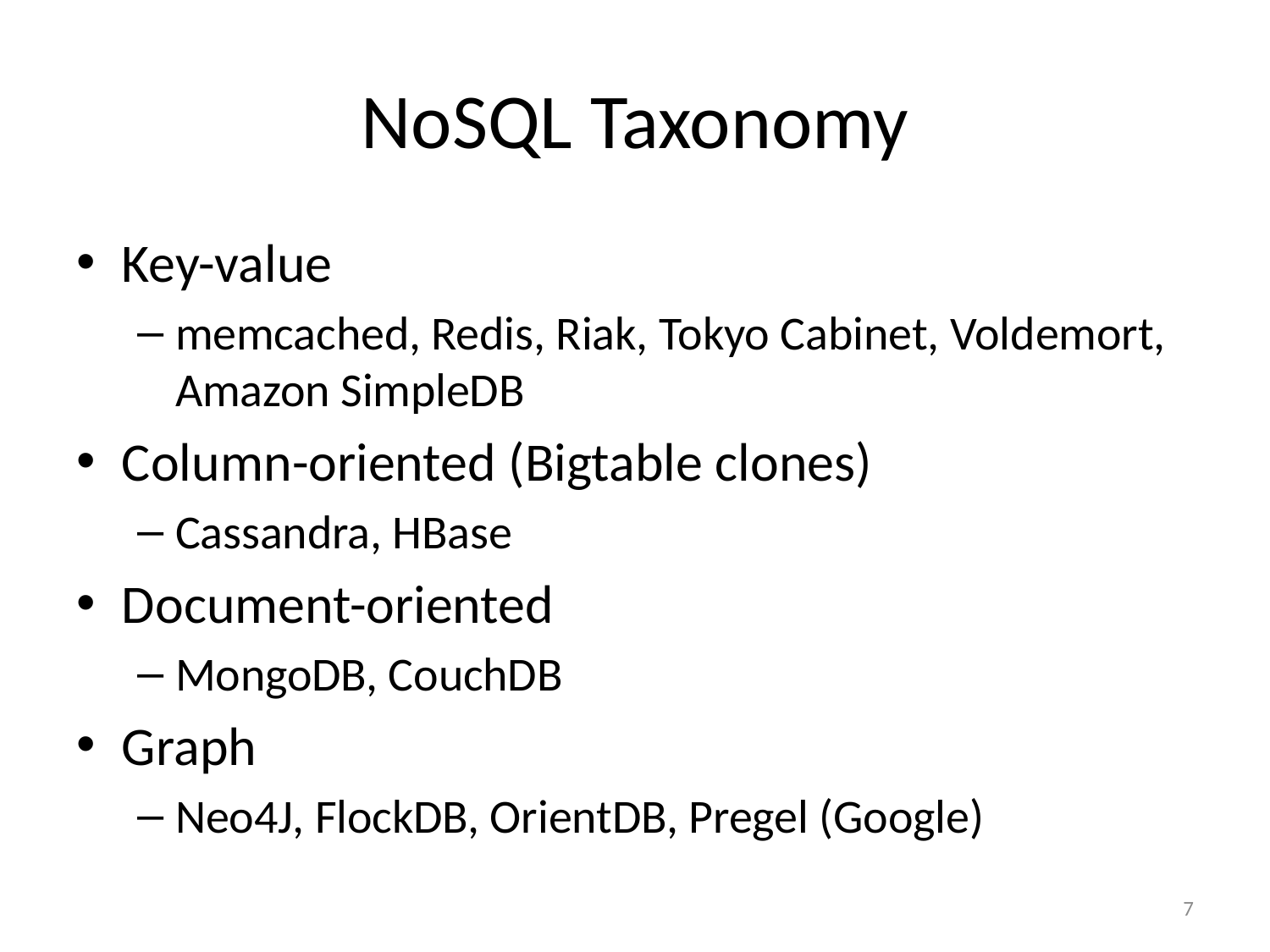

# NoSQL Taxonomy
Key-value
memcached, Redis, Riak, Tokyo Cabinet, Voldemort, Amazon SimpleDB
Column-oriented (Bigtable clones)
Cassandra, HBase
Document-oriented
MongoDB, CouchDB
Graph
Neo4J, FlockDB, OrientDB, Pregel (Google)

7